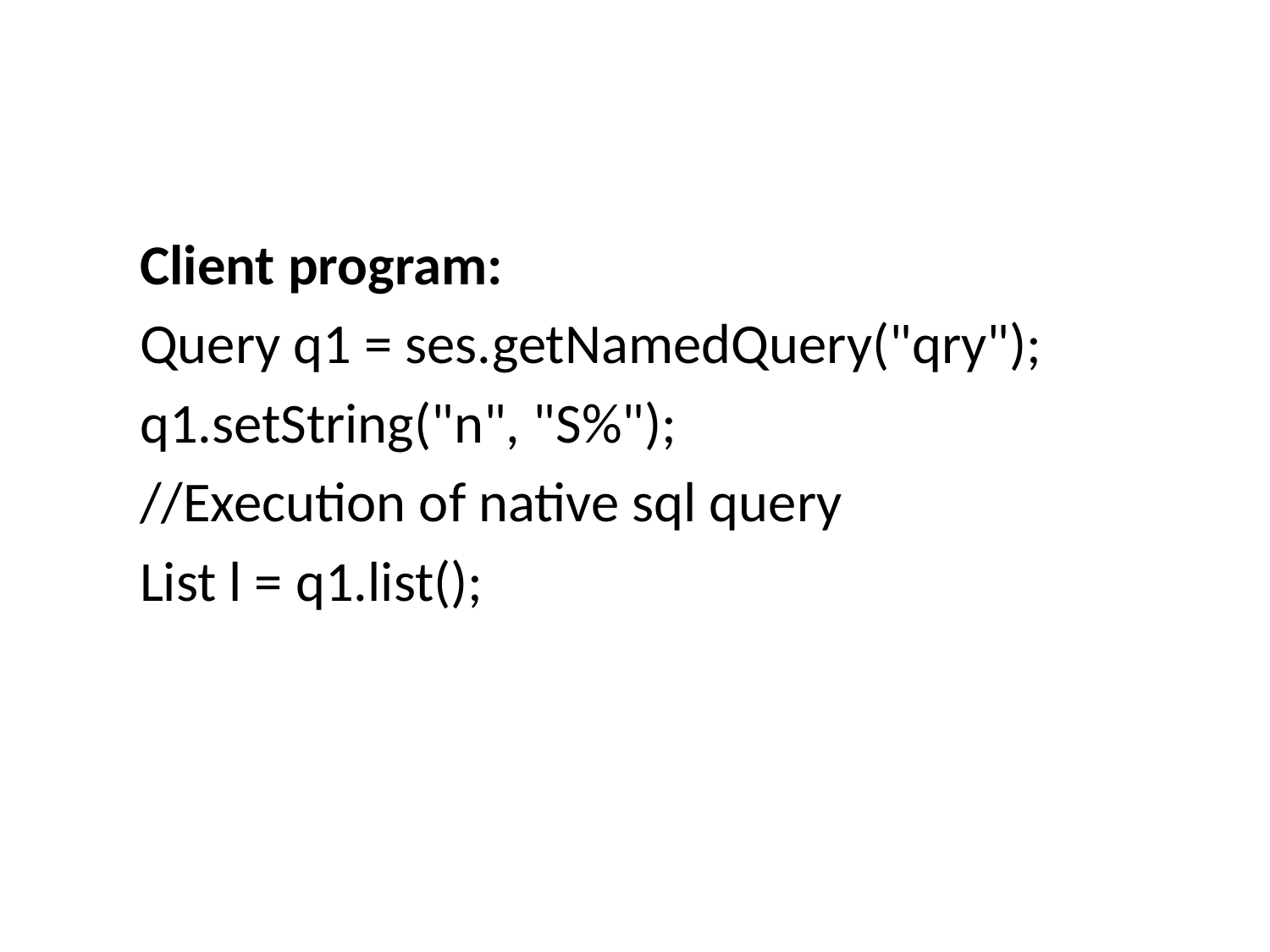

Client program:
Query q1 = ses.getNamedQuery("qry");
q1.setString("n", "S%");
//Execution of native sql query
List l = q1.list();